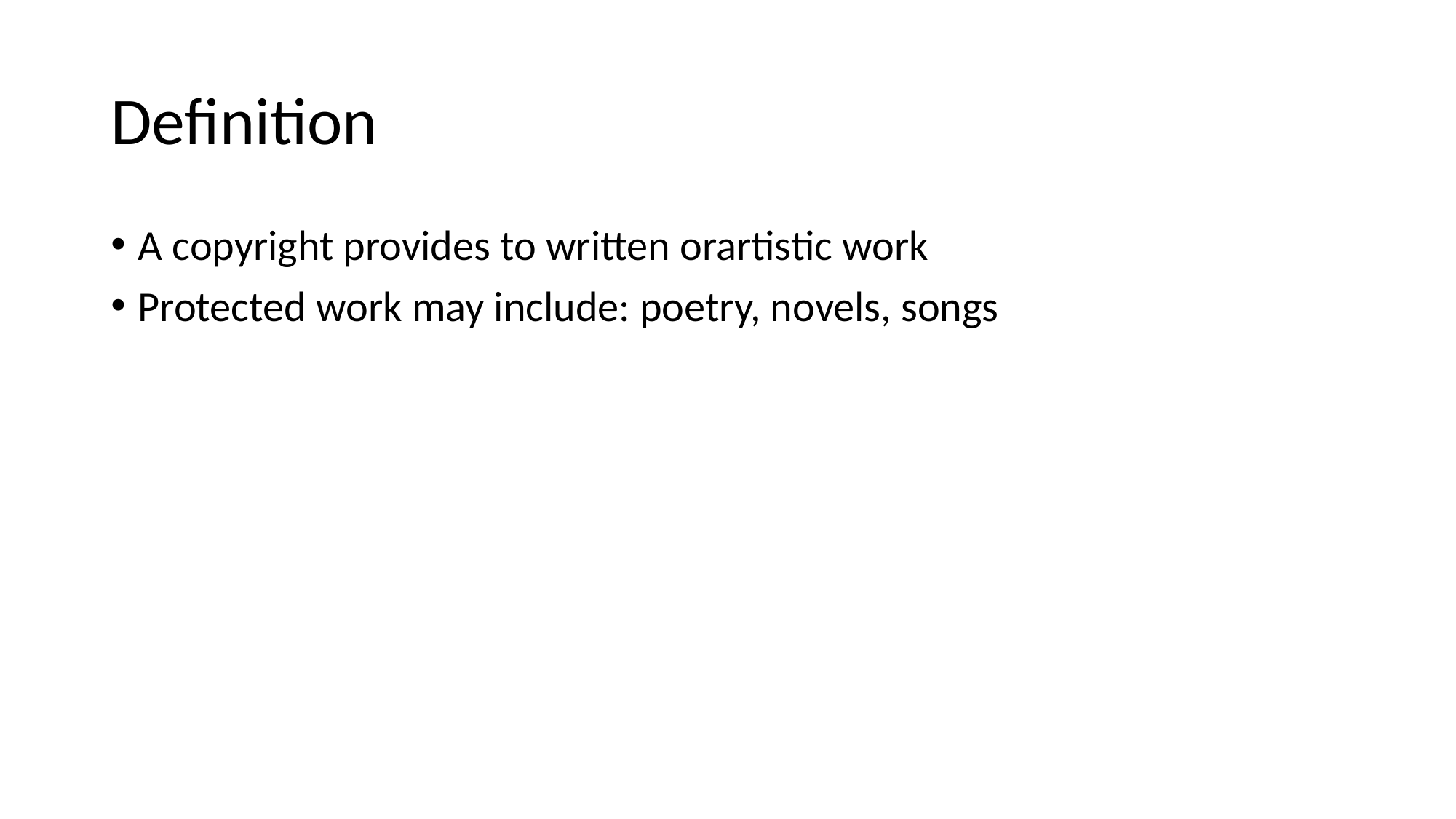

# Definition
A copyright provides to written orartistic work
Protected work may include: poetry, novels, songs